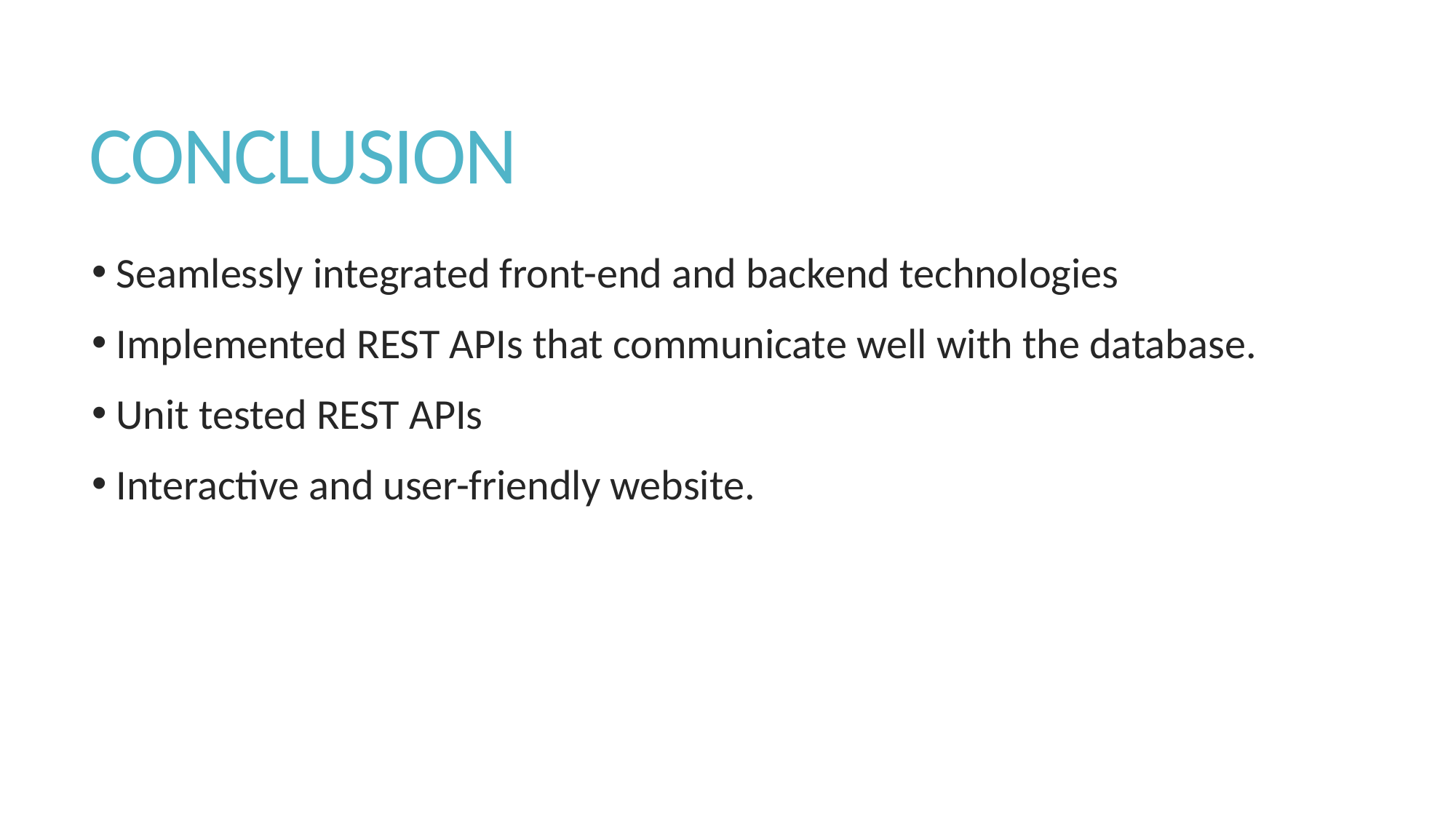

# CONCLUSION
 Seamlessly integrated front-end and backend technologies
 Implemented REST APIs that communicate well with the database.
 Unit tested REST APIs
 Interactive and user-friendly website.